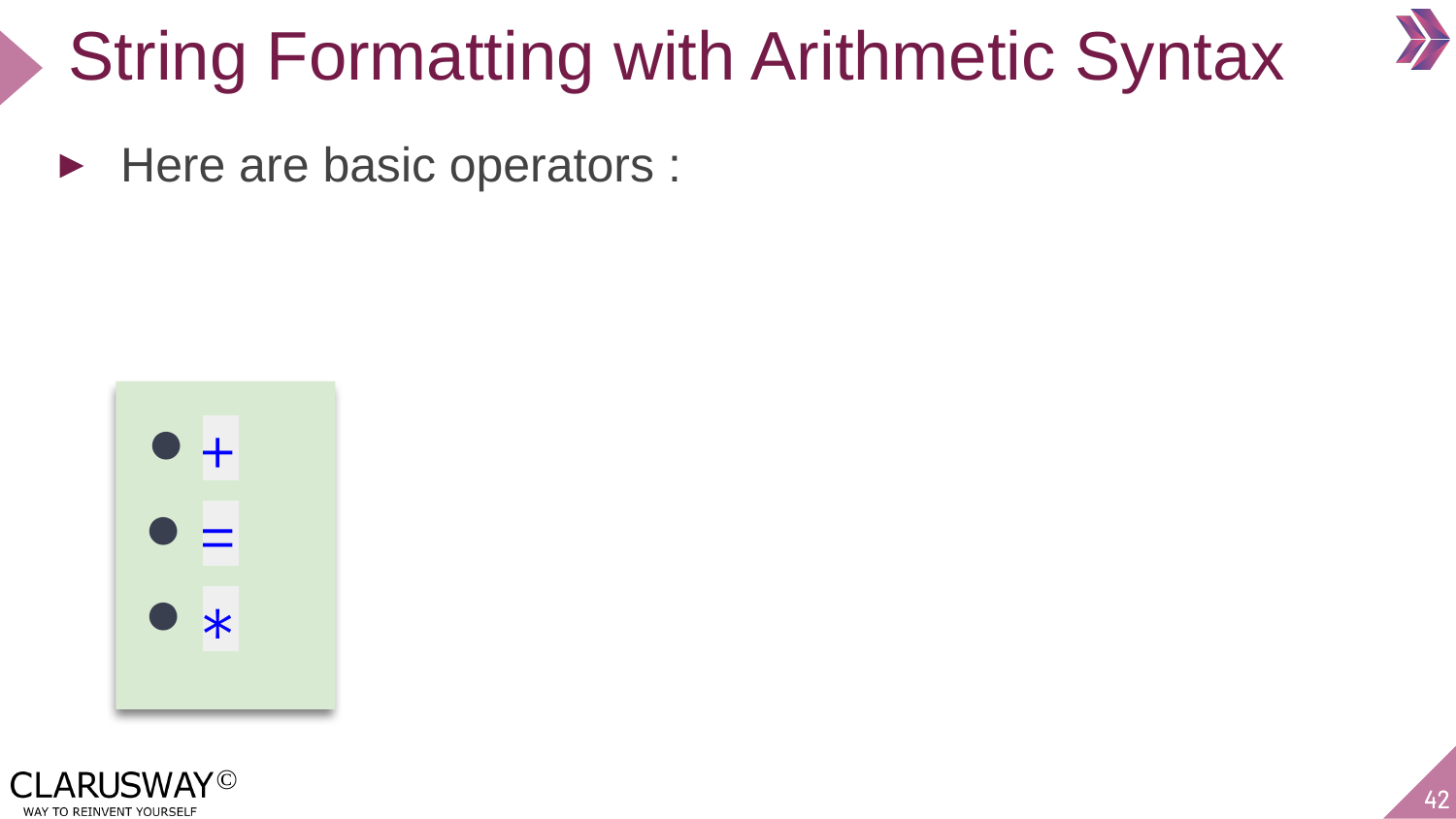

String Formatting with Arithmetic Syntax
Here are basic operators :
+
=
*

42